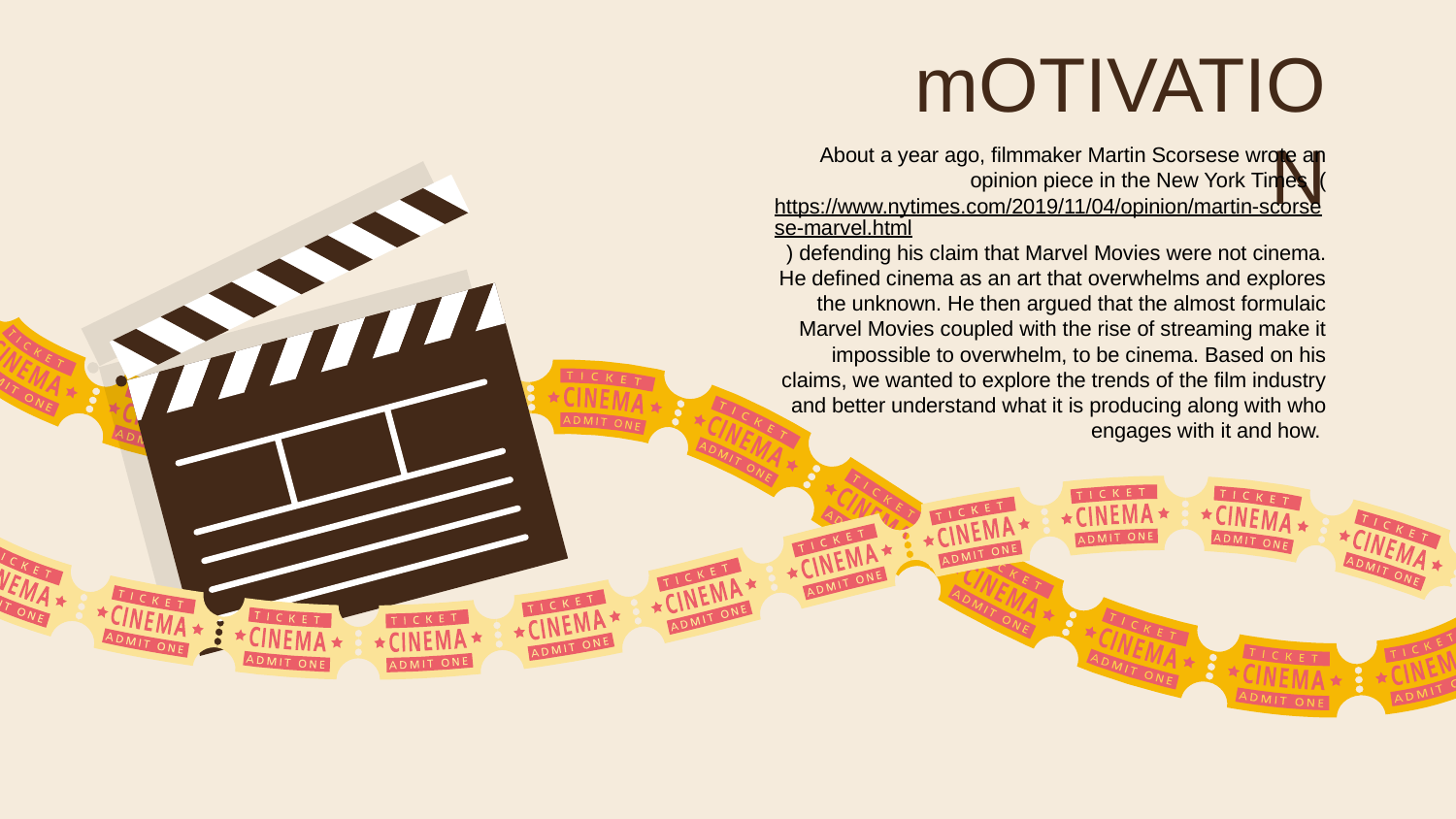

# mOTIVATION
About a year ago, filmmaker Martin Scorsese wrote an opinion piece in the New York Times  (https://www.nytimes.com/2019/11/04/opinion/martin-scorsese-marvel.html) defending his claim that Marvel Movies were not cinema. He defined cinema as an art that overwhelms and explores the unknown. He then argued that the almost formulaic Marvel Movies coupled with the rise of streaming make it impossible to overwhelm, to be cinema. Based on his claims, we wanted to explore the trends of the film industry and better understand what it is producing along with who engages with it and how.